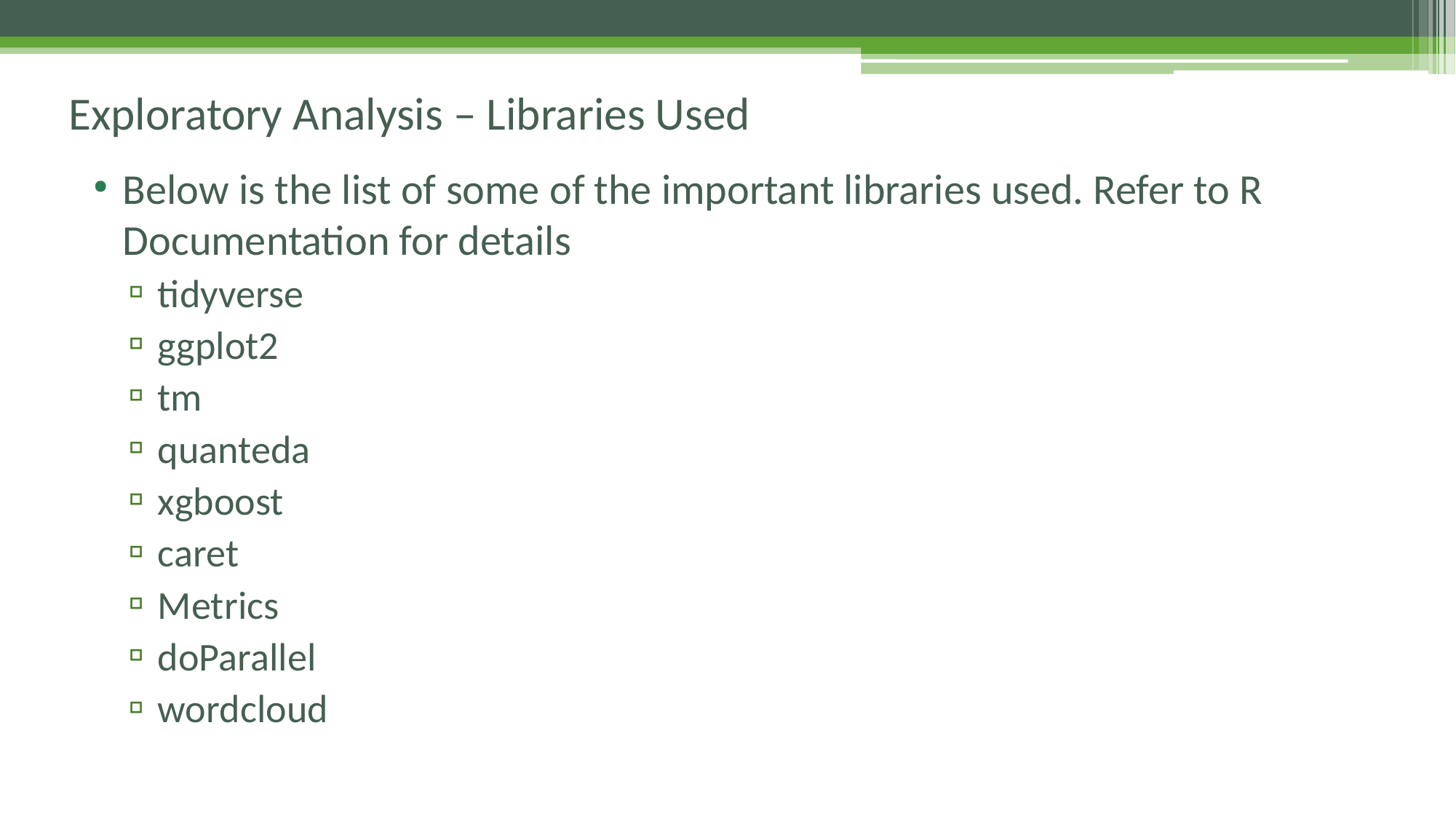

# Exploratory Analysis – Libraries Used
Below is the list of some of the important libraries used. Refer to R Documentation for details
tidyverse
ggplot2
tm
quanteda
xgboost
caret
Metrics
doParallel
wordcloud